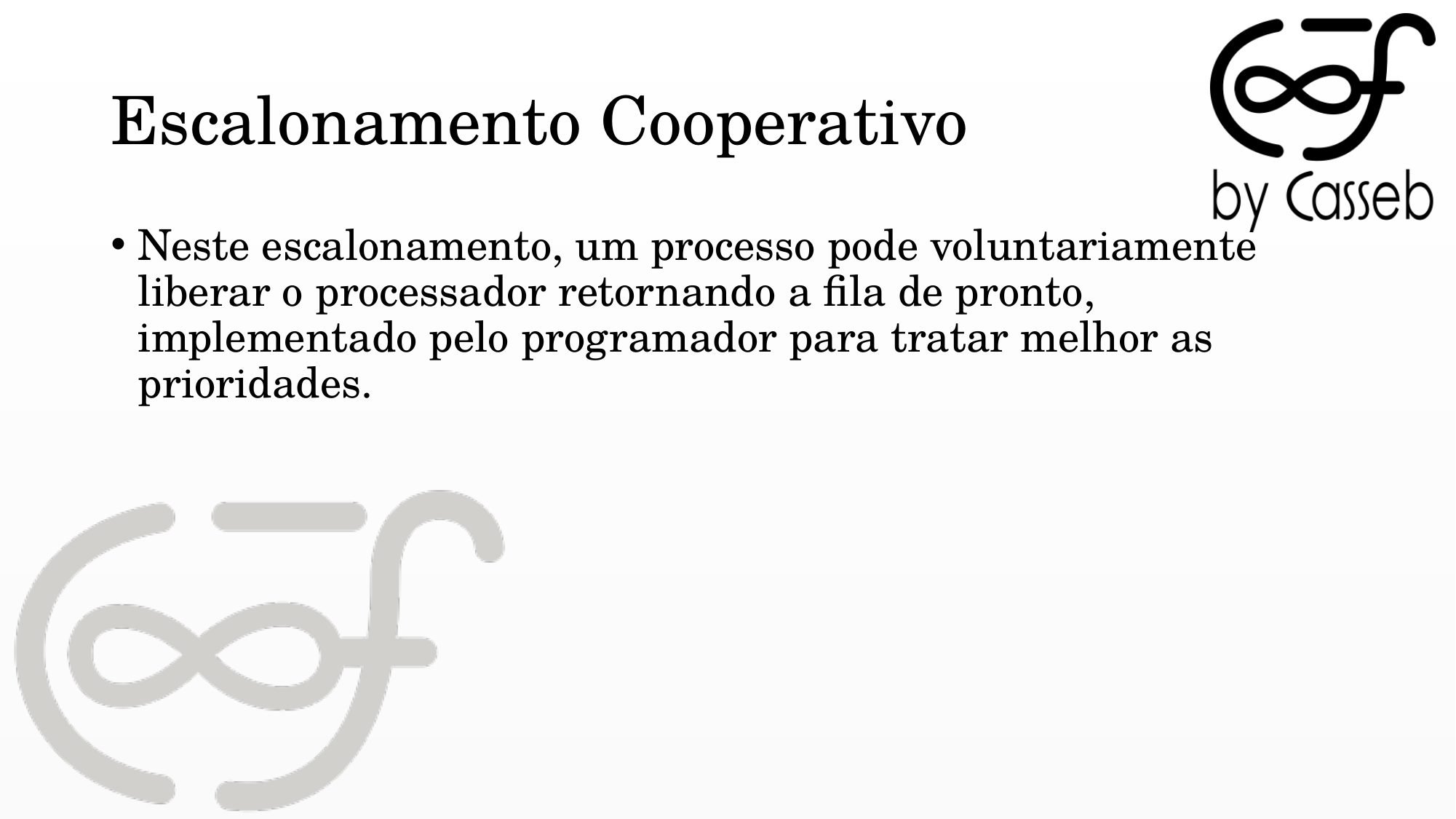

# Escalonamento Cooperativo
Neste escalonamento, um processo pode voluntariamente liberar o processador retornando a fila de pronto, implementado pelo programador para tratar melhor as prioridades.